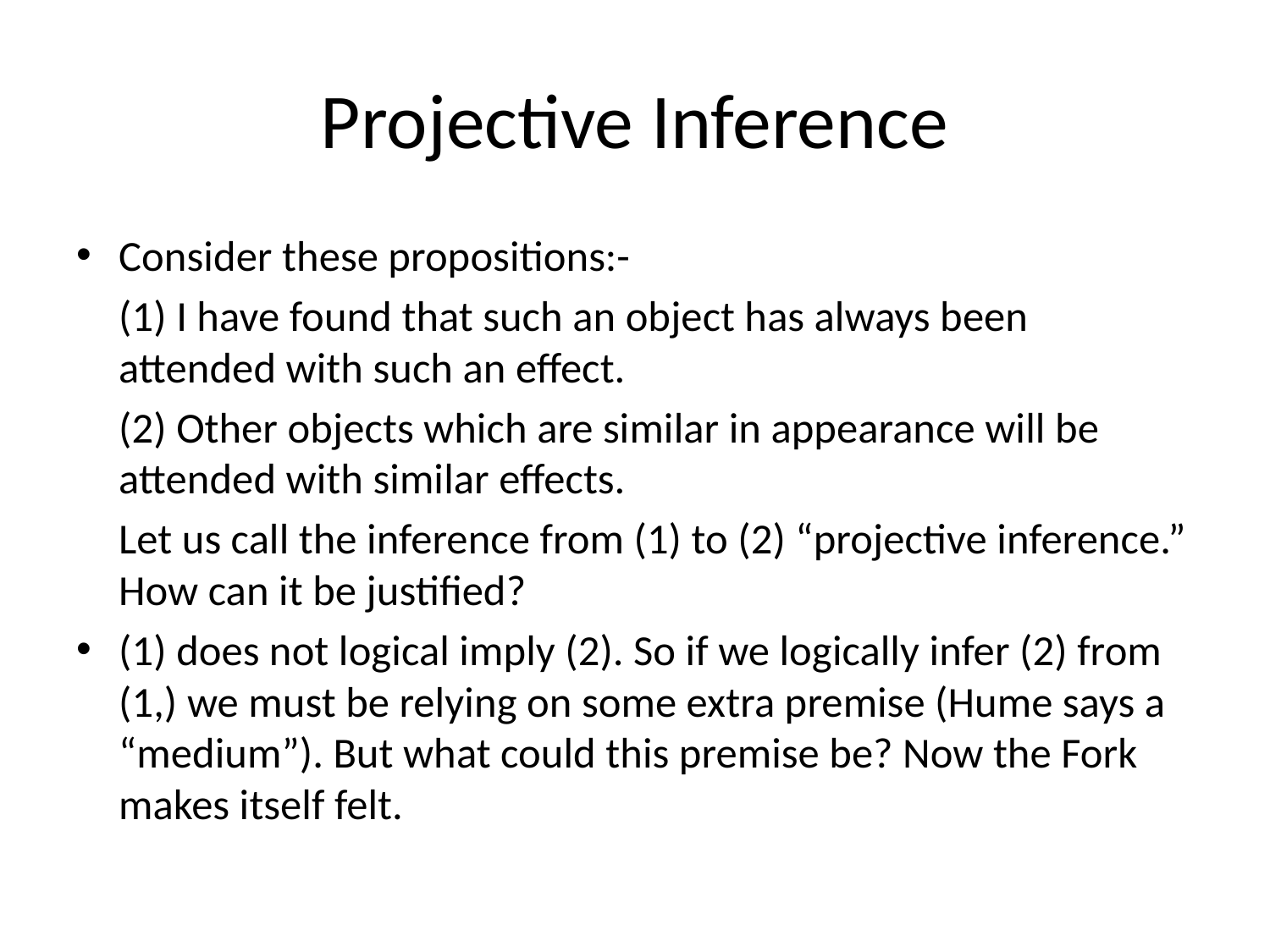

# Projective Inference
Consider these propositions:-
			(1) I have found that such an object has always been attended with such an effect.
			(2) Other objects which are similar in appearance will be 	attended with similar effects.
	Let us call the inference from (1) to (2) “projective inference.” How can it be justified?
(1) does not logical imply (2). So if we logically infer (2) from (1,) we must be relying on some extra premise (Hume says a “medium”). But what could this premise be? Now the Fork makes itself felt.